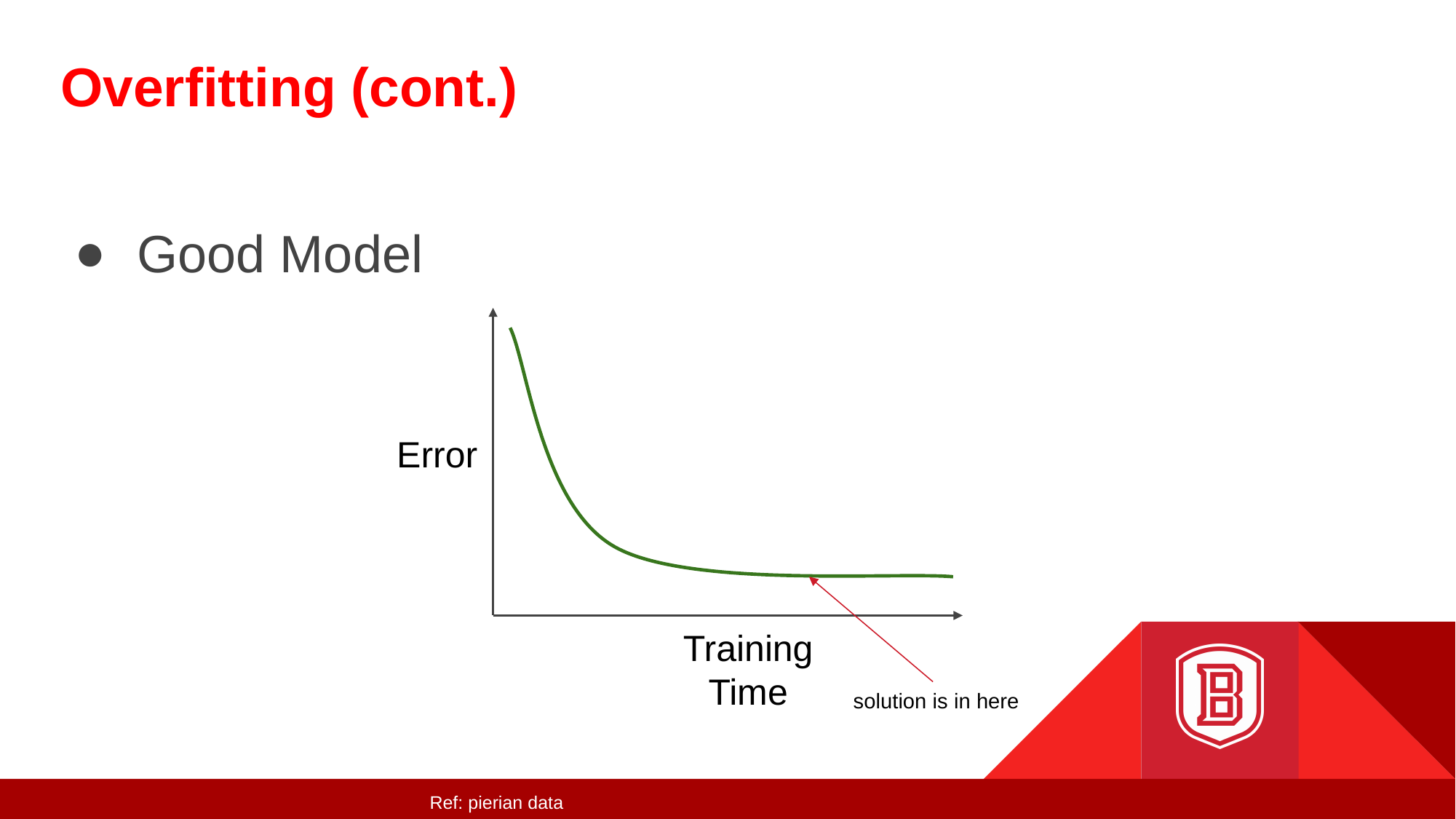

# Overfitting (cont.)
Good Model

Error
solution is in here
Training Time
Ref: pierian data